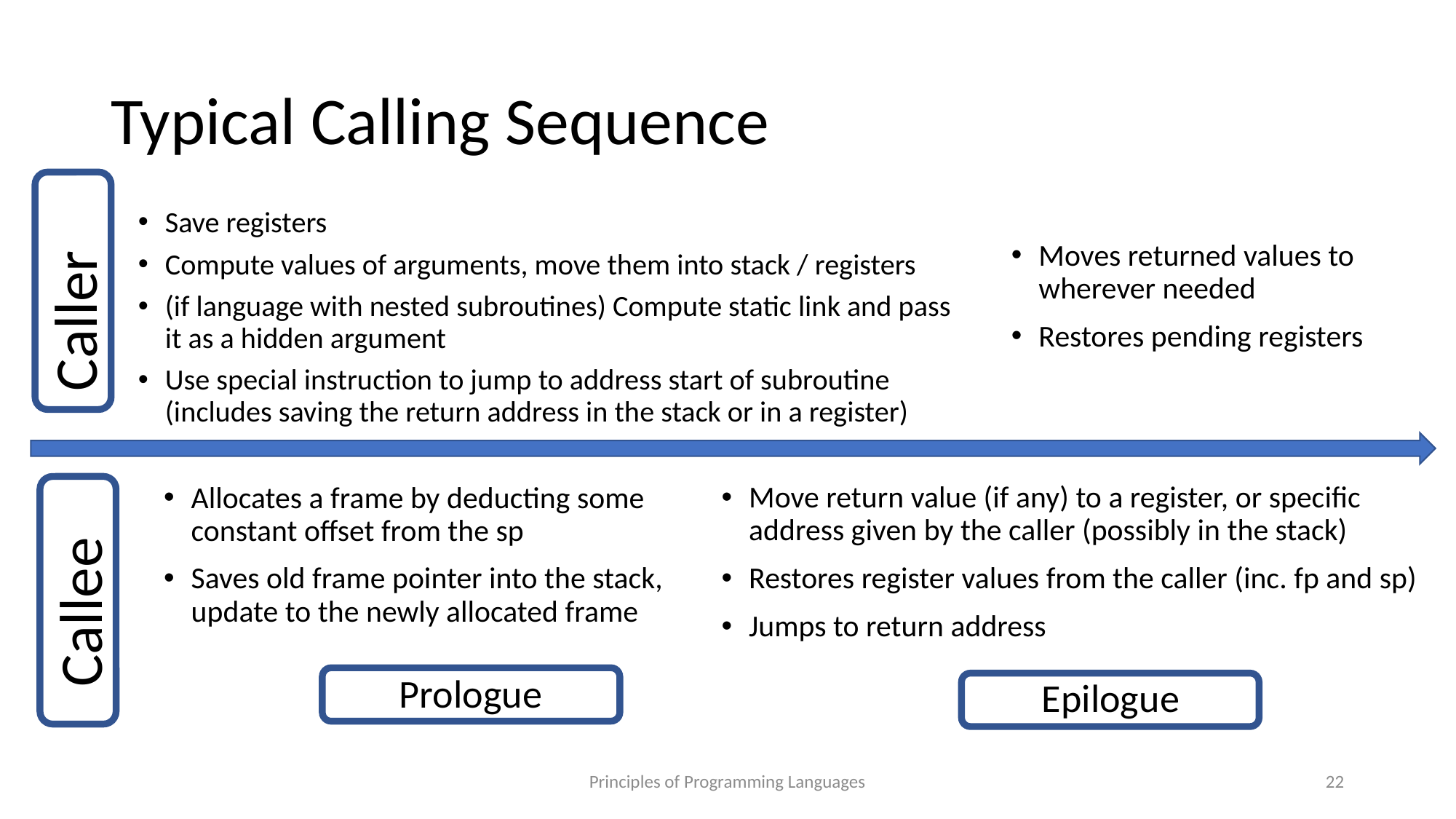

# Typical Calling Sequence
Save registers
Compute values of arguments, move them into stack / registers
(if language with nested subroutines) Compute static link and pass it as a hidden argument
Use special instruction to jump to address start of subroutine (includes saving the return address in the stack or in a register)
Moves returned values to wherever needed
Restores pending registers

Caller

Move return value (if any) to a register, or specific address given by the caller (possibly in the stack)
Restores register values from the caller (inc. fp and sp)
Jumps to return address
Allocates a frame by deducting some constant offset from the sp
Saves old frame pointer into the stack, update to the newly allocated frame

Callee
Prologue

Epilogue

Principles of Programming Languages
22